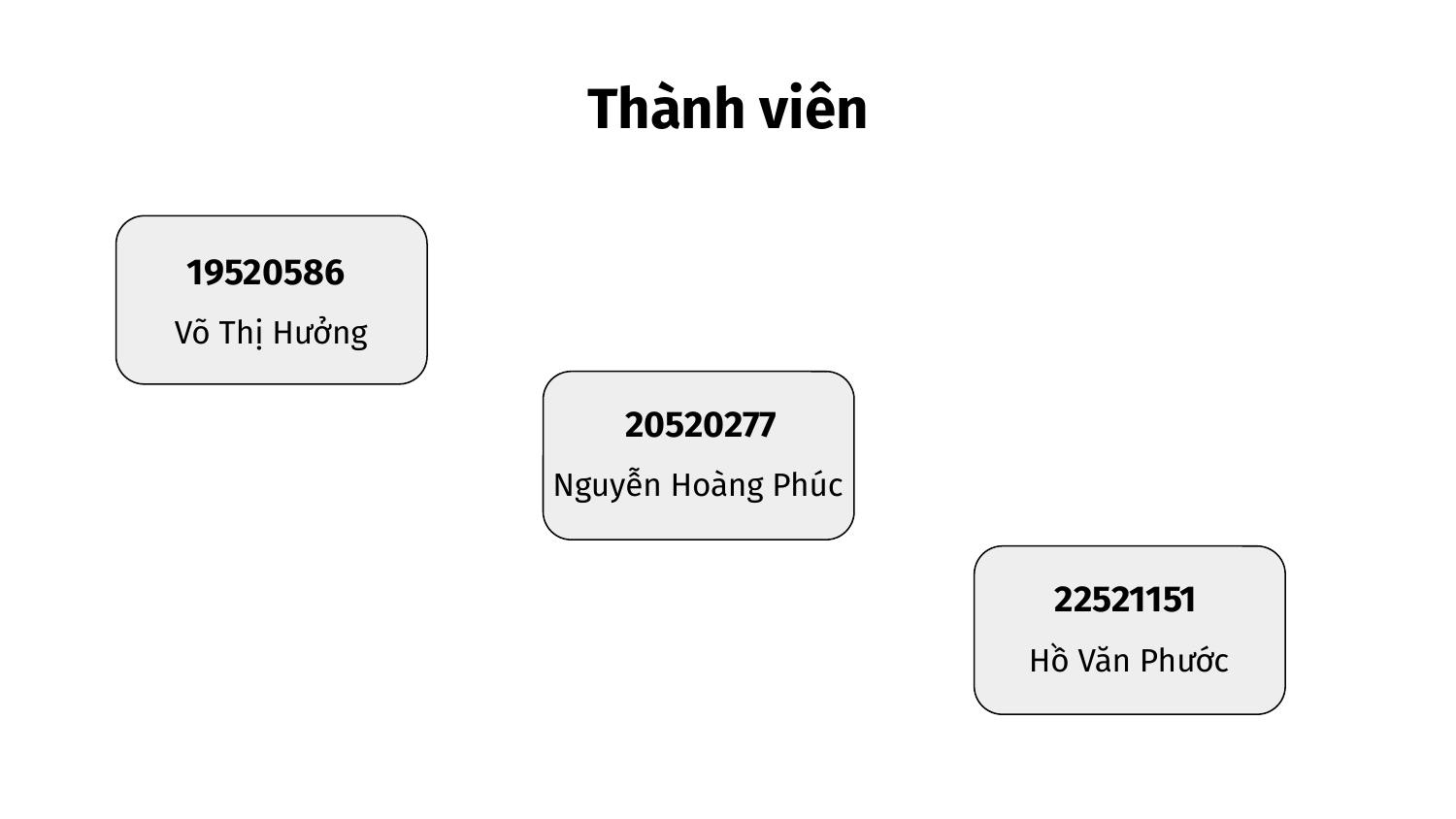

# Thành viên

19520586
Võ Thị Hưởng

20520277
Nguyễn Hoàng Phúc
22521151
Hồ Văn Phước